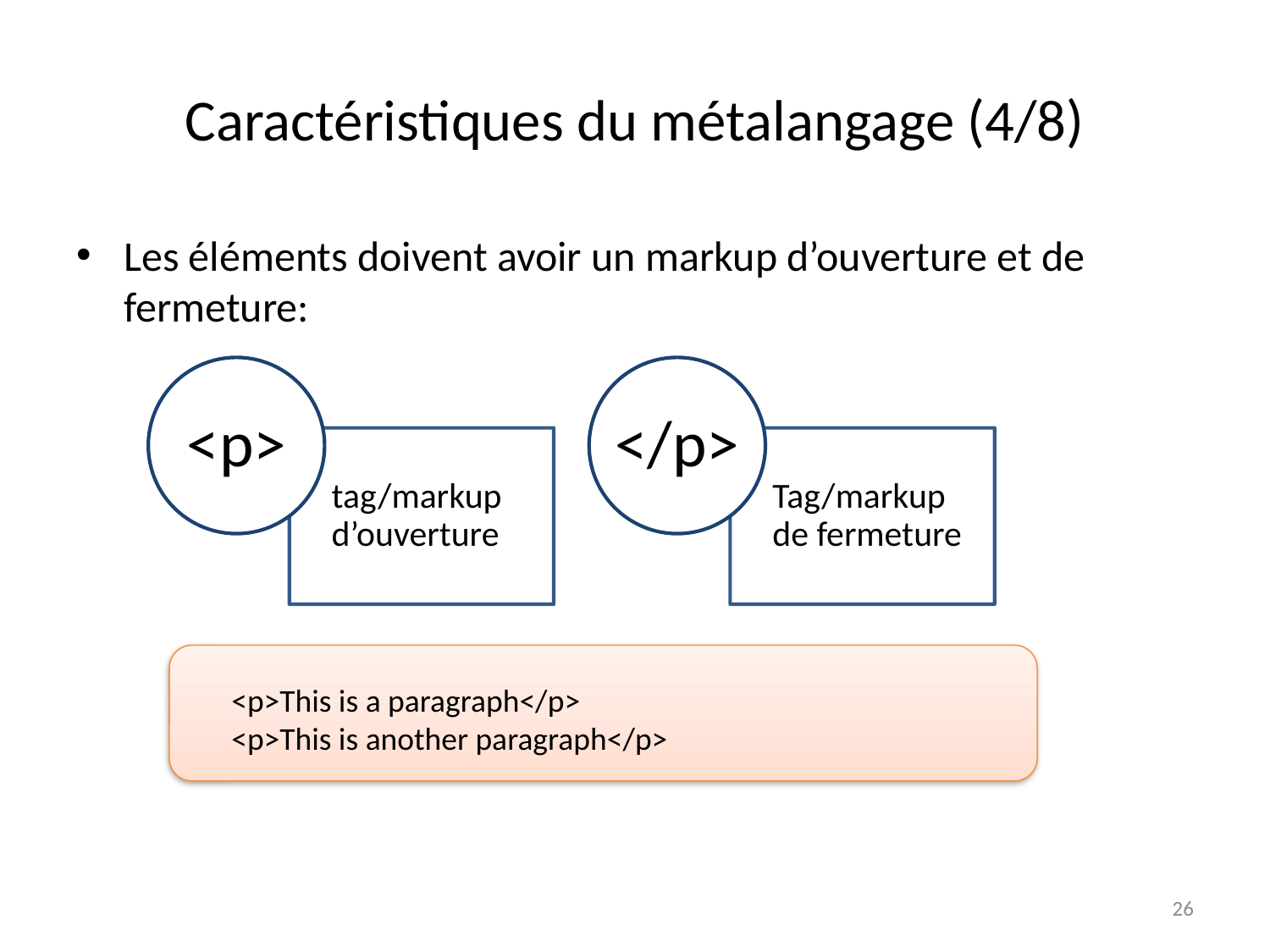

# Caractéristiques du métalangage (4/8)
tag/markup d’ouverture
<p>
Tag/markup de fermeture
</p>
Les éléments doivent avoir un markup d’ouverture et de fermeture:

<p>This is a paragraph</p>
<p>This is another paragraph</p>
26